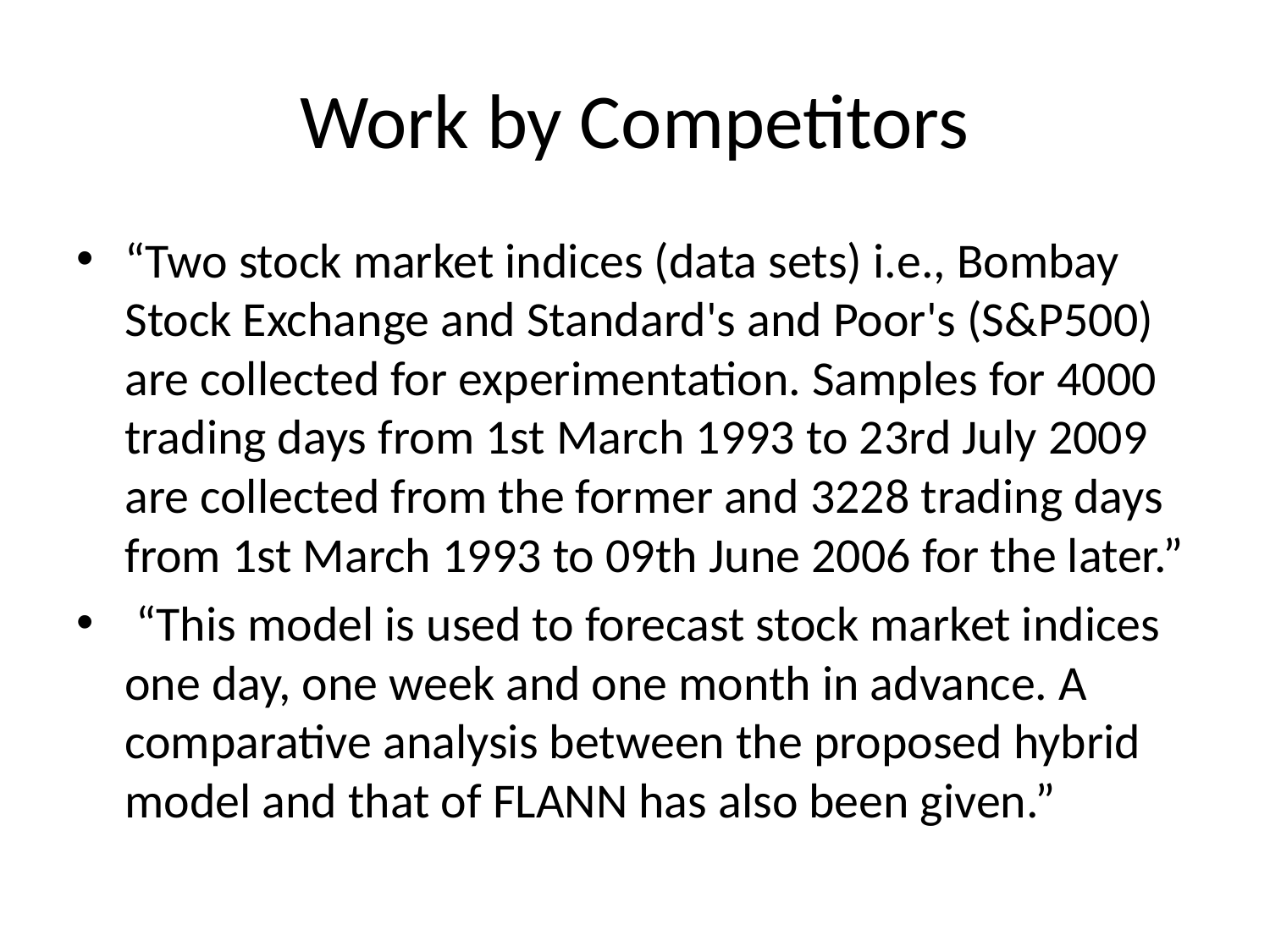

# Work by Competitors
“Two stock market indices (data sets) i.e., Bombay Stock Exchange and Standard's and Poor's (S&P500) are collected for experimentation. Samples for 4000 trading days from 1st March 1993 to 23rd July 2009 are collected from the former and 3228 trading days from 1st March 1993 to 09th June 2006 for the later.”
 “This model is used to forecast stock market indices one day, one week and one month in advance. A comparative analysis between the proposed hybrid model and that of FLANN has also been given.”